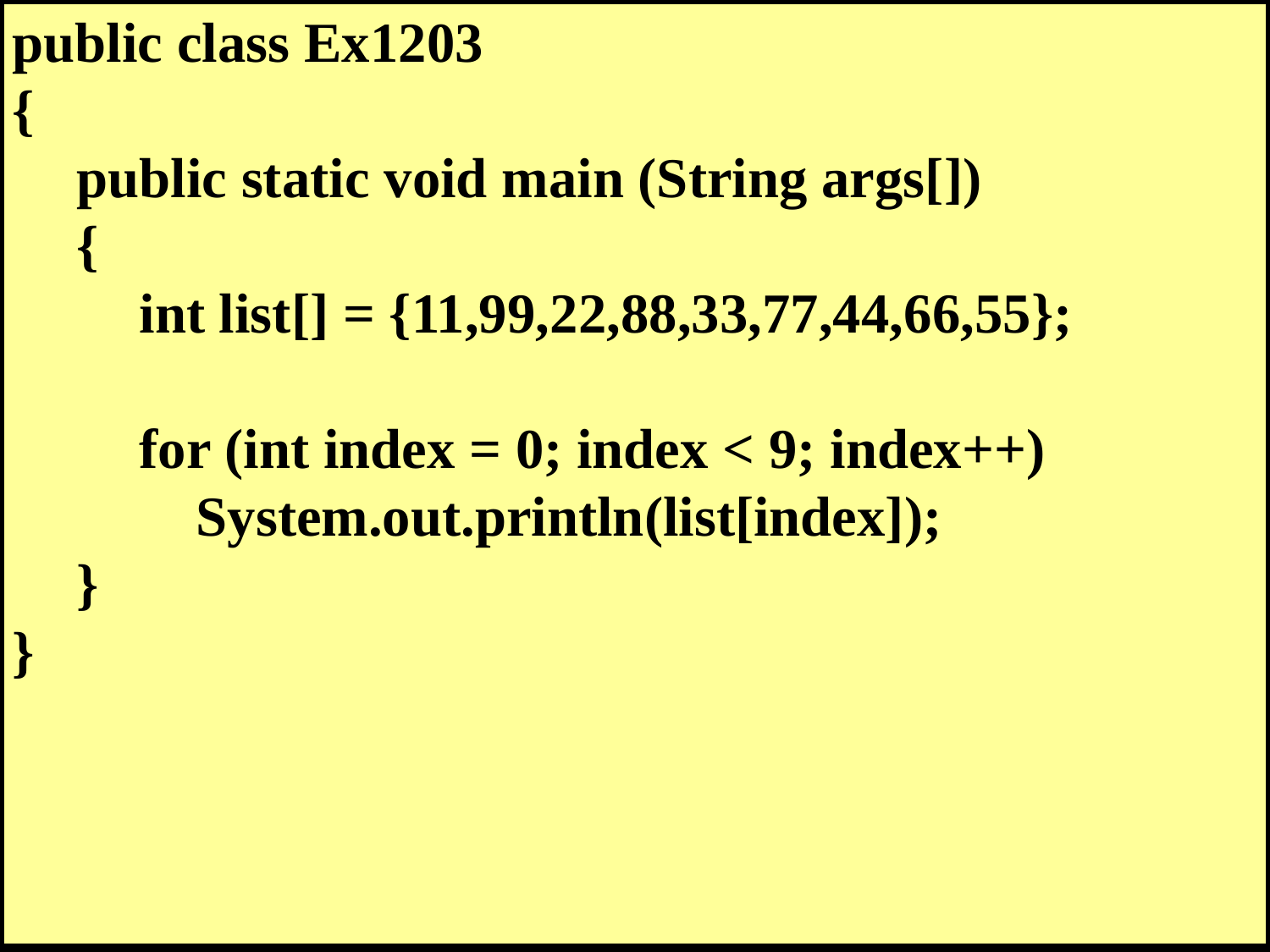

public class Ex1203
{
	public static void main (String args[])
	{
		int list[] = {11,99,22,88,33,77,44,66,55};

		for (int index = 0; index < 9; index++)
		    System.out.println(list[index]);
	}
}